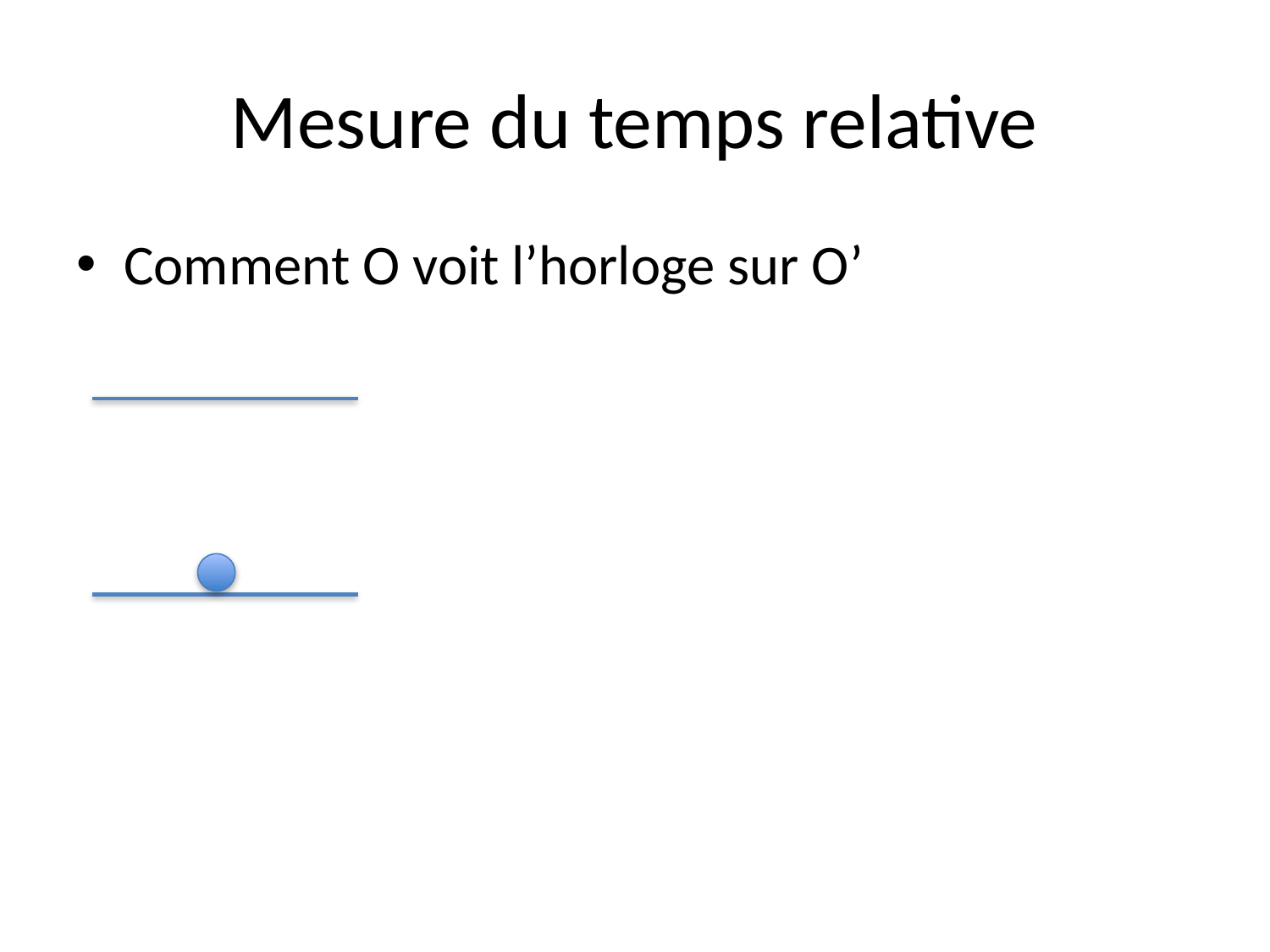

# Mesure du temps relative
Comment O voit l’horloge sur O’